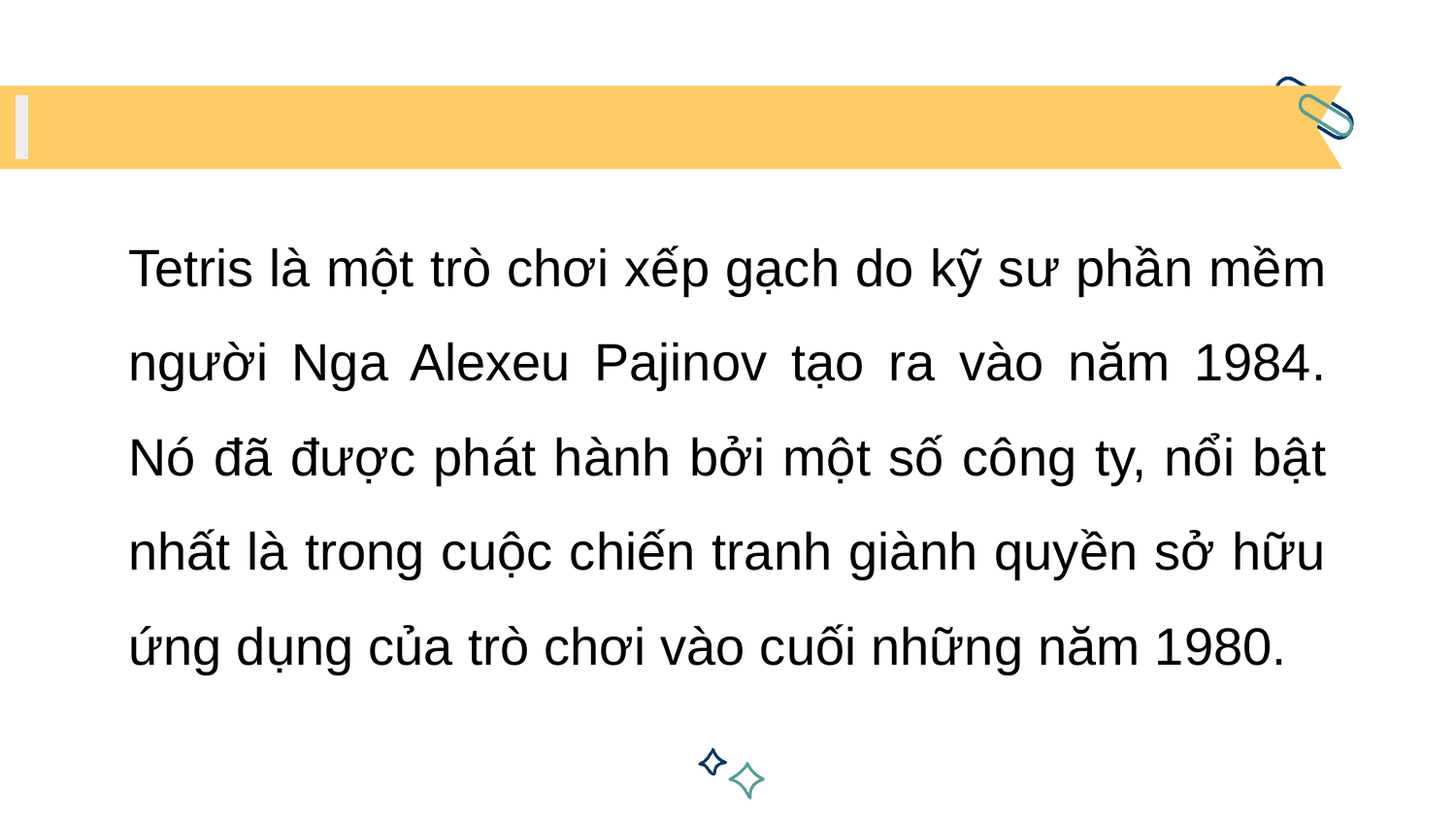

Tetris là một trò chơi xếp gạch do kỹ sư phần mềm người Nga Alexeu Pajinov tạo ra vào năm 1984. Nó đã được phát hành bởi một số công ty, nổi bật nhất là trong cuộc chiến tranh giành quyền sở hữu ứng dụng của trò chơi vào cuối những năm 1980.